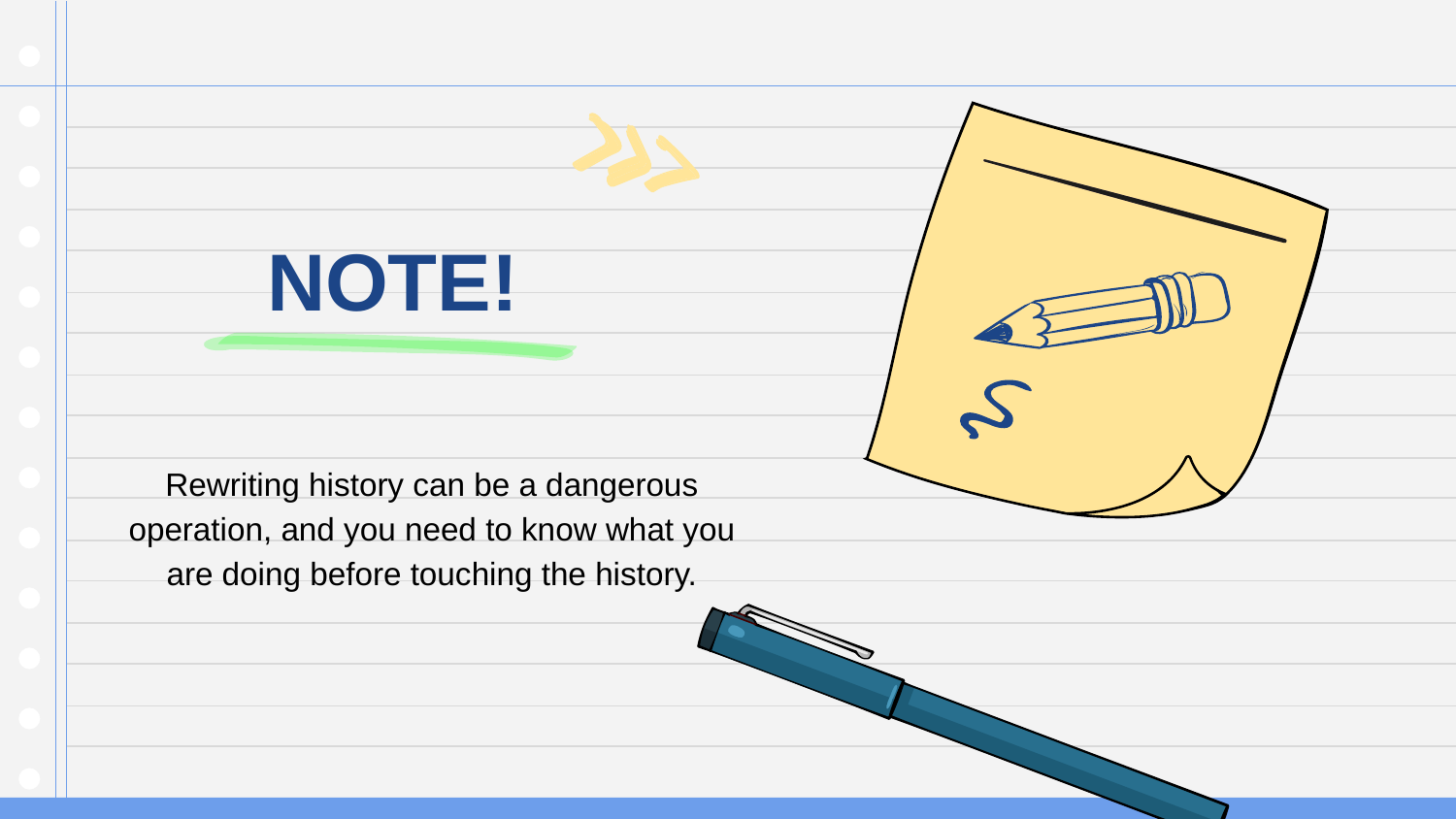

# NOTE!

Rewriting history can be a dangerous operation, and you need to know what you are doing before touching the history.